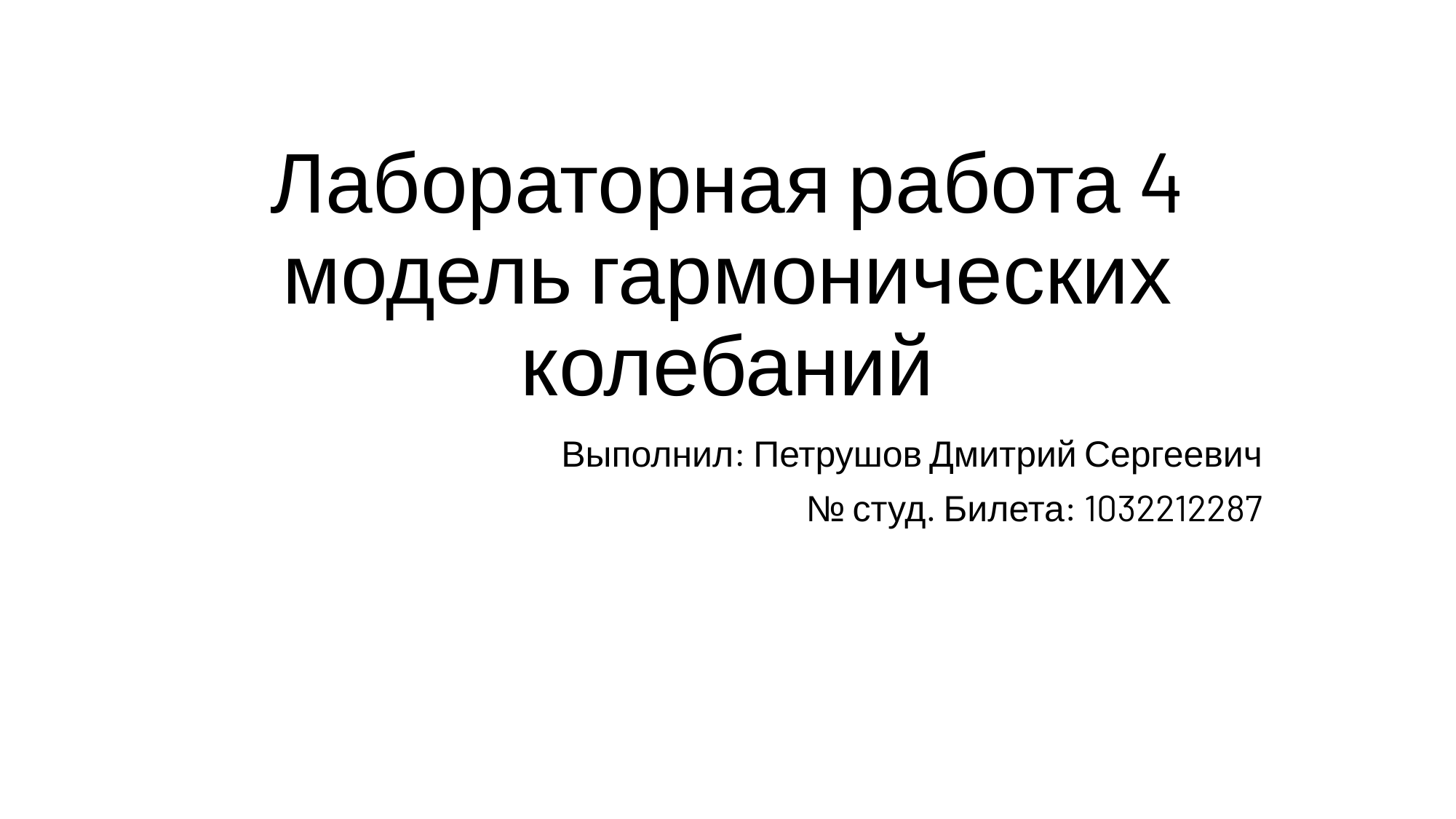

# Лабораторная работа 4 модель гармонических колебаний
Выполнил: Петрушов Дмитрий Сергеевич
№ студ. Билета: 1032212287